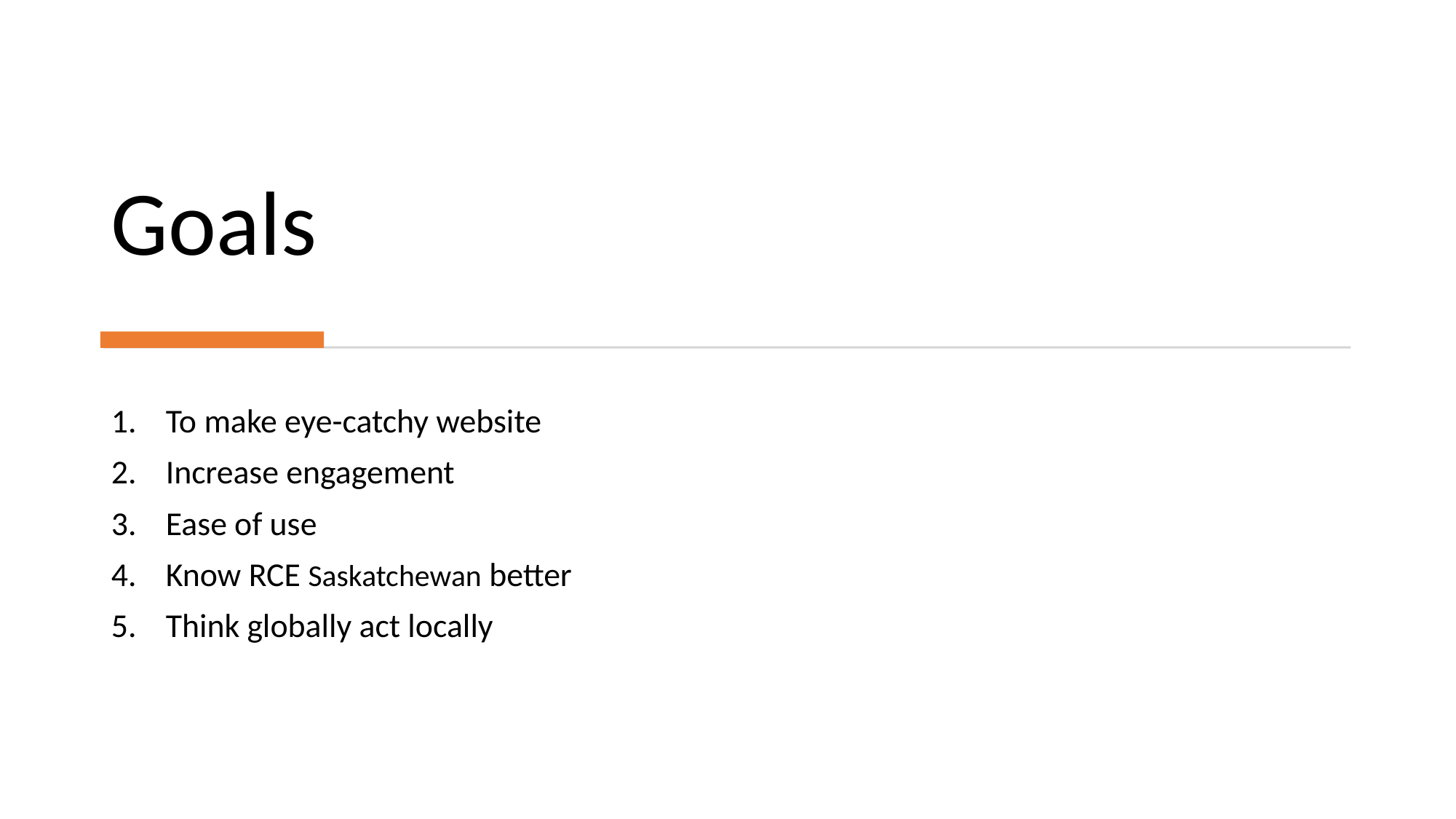

# Goals

To make eye-catchy website
Increase engagement
Ease of use
Know RCE Saskatchewan better
Think globally act locally